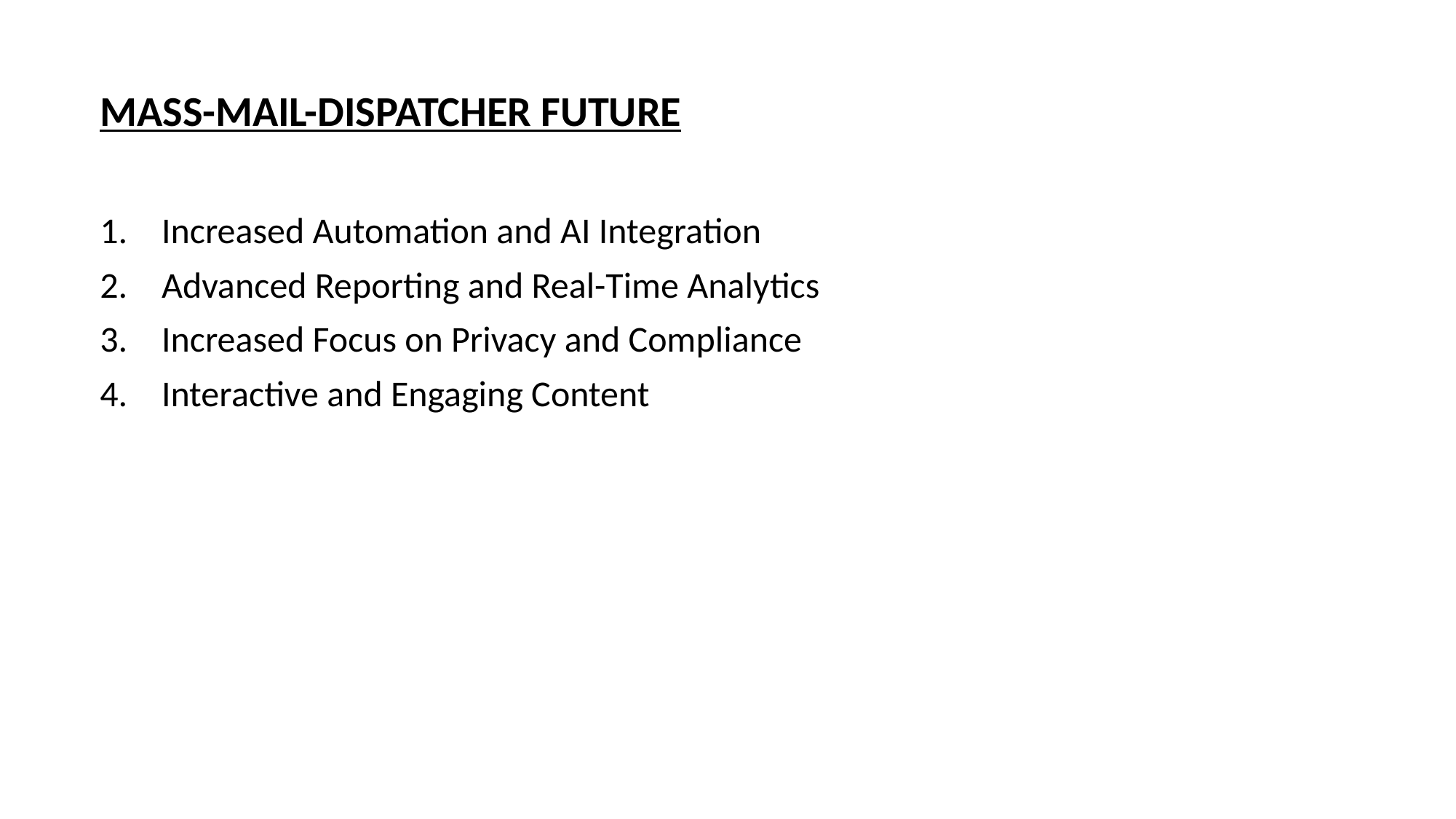

MASS-MAIL-DISPATCHER FUTURE

Increased Automation and AI Integration
Advanced Reporting and Real-Time Analytics
Increased Focus on Privacy and Compliance
Interactive and Engaging Content